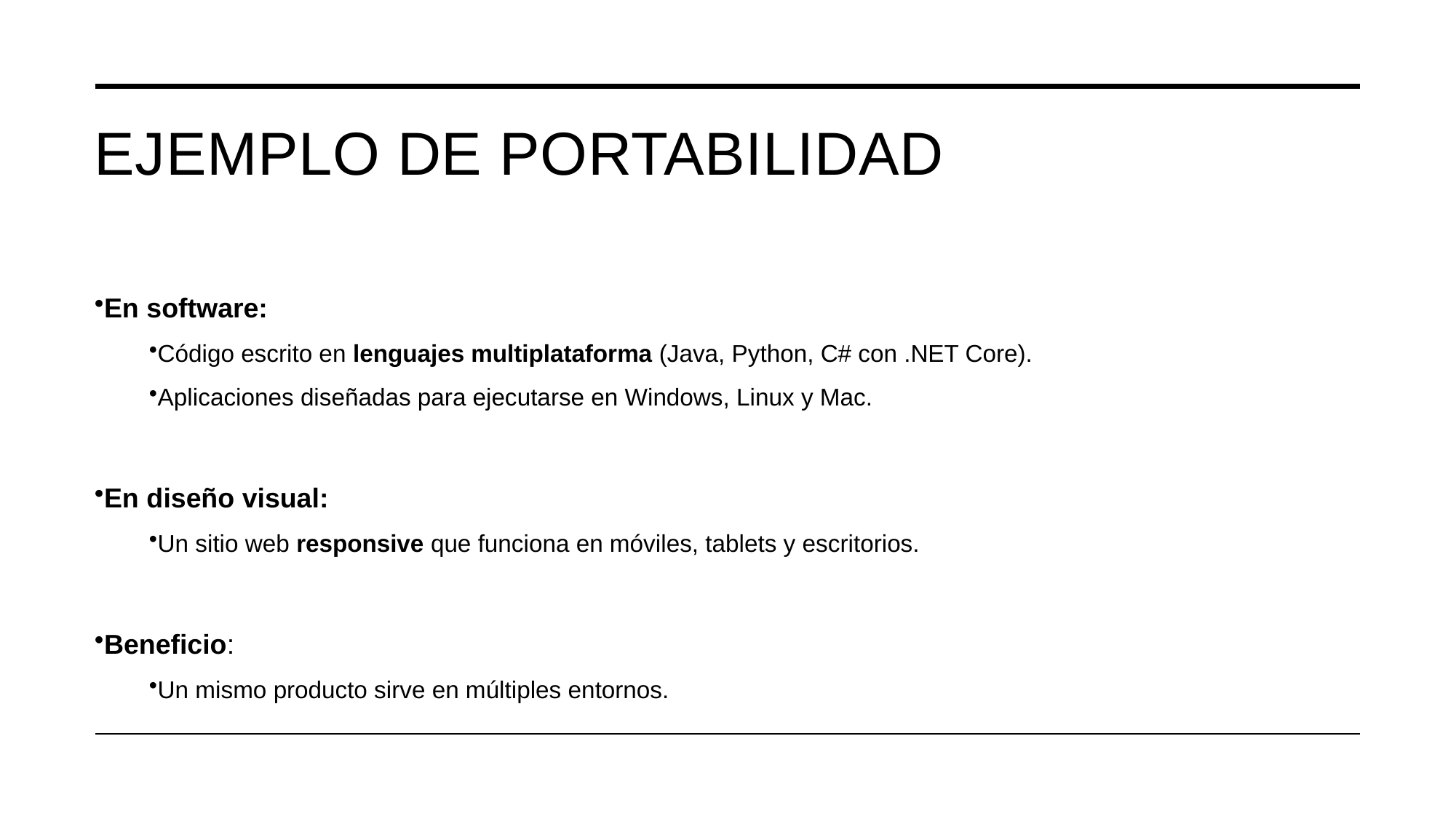

# Ejemplo de Portabilidad
En software:
Código escrito en lenguajes multiplataforma (Java, Python, C# con .NET Core).
Aplicaciones diseñadas para ejecutarse en Windows, Linux y Mac.

En diseño visual:
Un sitio web responsive que funciona en móviles, tablets y escritorios.

Beneficio:
Un mismo producto sirve en múltiples entornos.